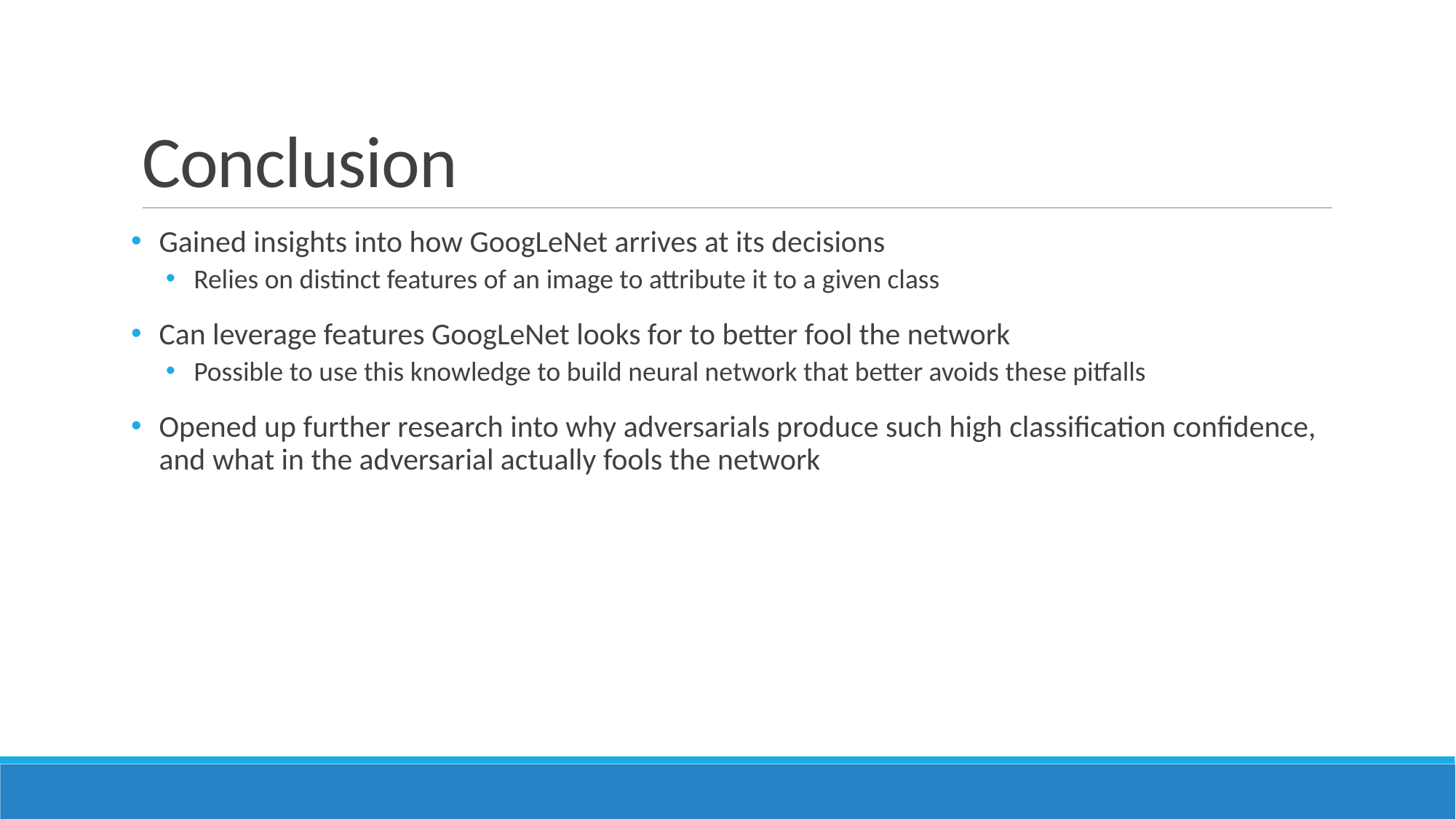

# Conclusion
Gained insights into how GoogLeNet arrives at its decisions
Relies on distinct features of an image to attribute it to a given class
Can leverage features GoogLeNet looks for to better fool the network
Possible to use this knowledge to build neural network that better avoids these pitfalls
Opened up further research into why adversarials produce such high classification confidence, and what in the adversarial actually fools the network